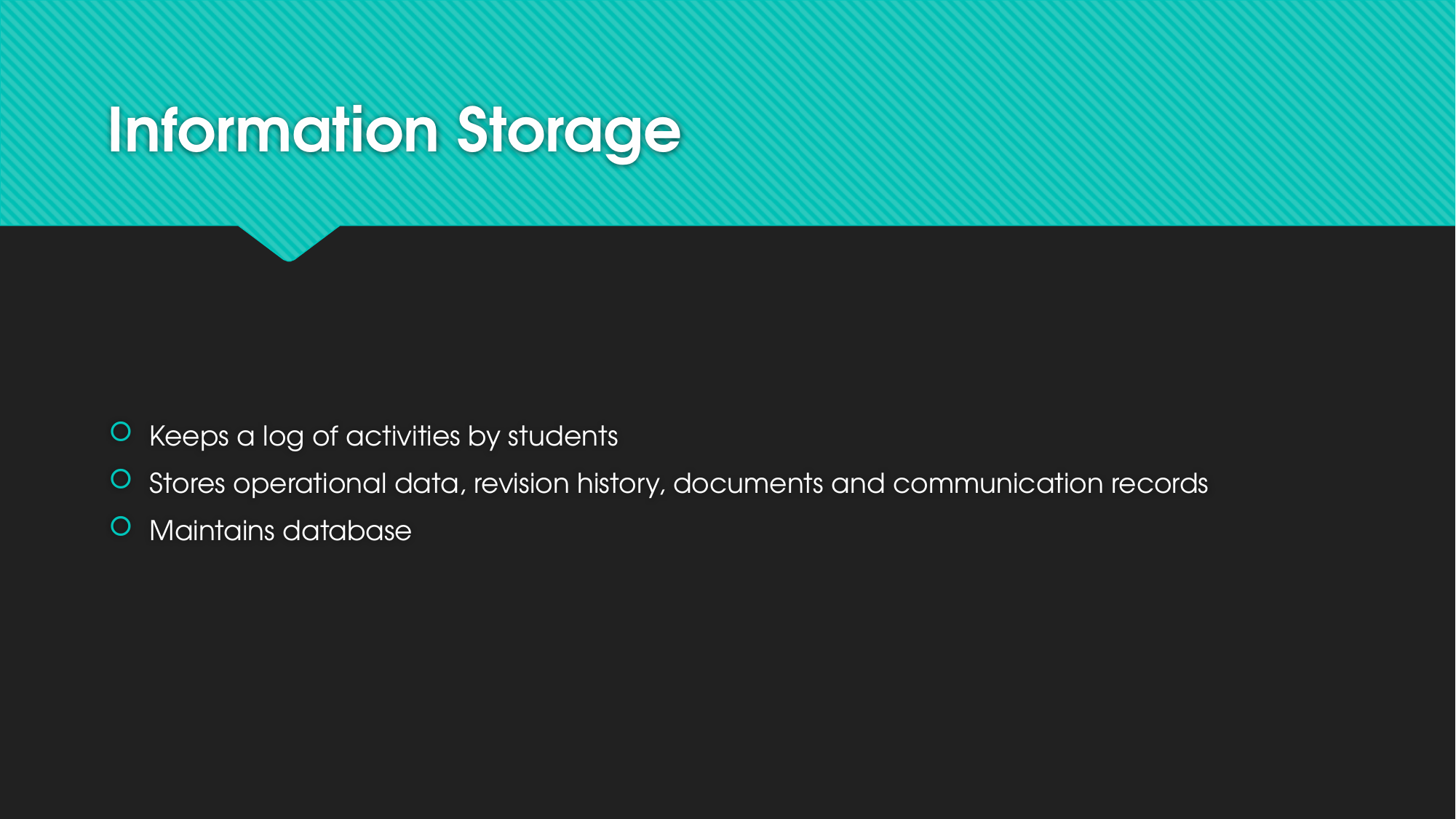

# Information Storage
Keeps a log of activities by students
Stores operational data, revision history, documents and communication records
Maintains database